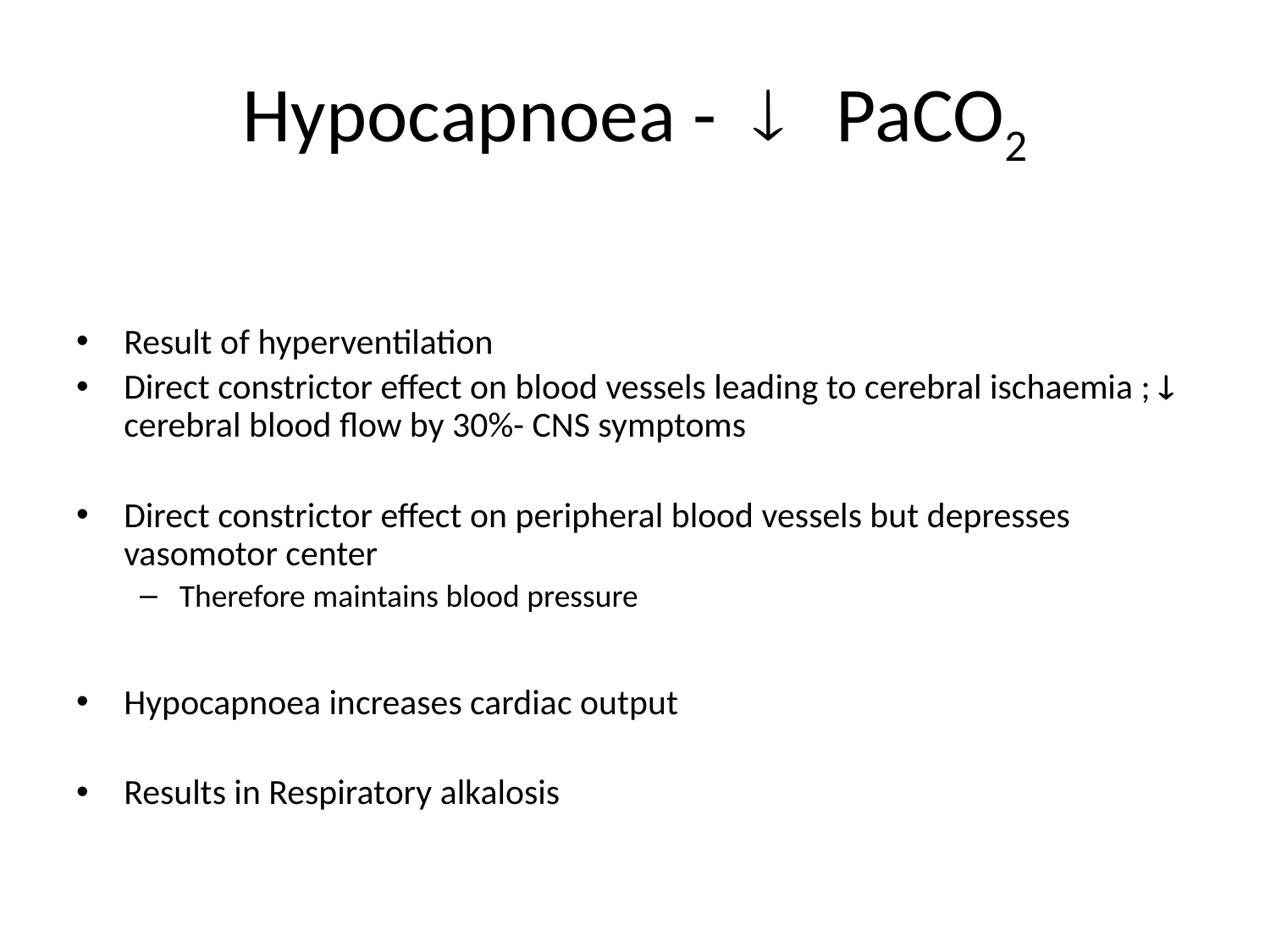

# Hypocapnoea -  ↓   PaCO2
Result of hyperventilation
Direct constrictor effect on blood vessels leading to cerebral ischaemia ; ↓ cerebral blood flow by 30%- CNS symptoms

Direct constrictor effect on peripheral blood vessels but depresses vasomotor center
Therefore maintains blood pressure

Hypocapnoea increases cardiac output

Results in Respiratory alkalosis